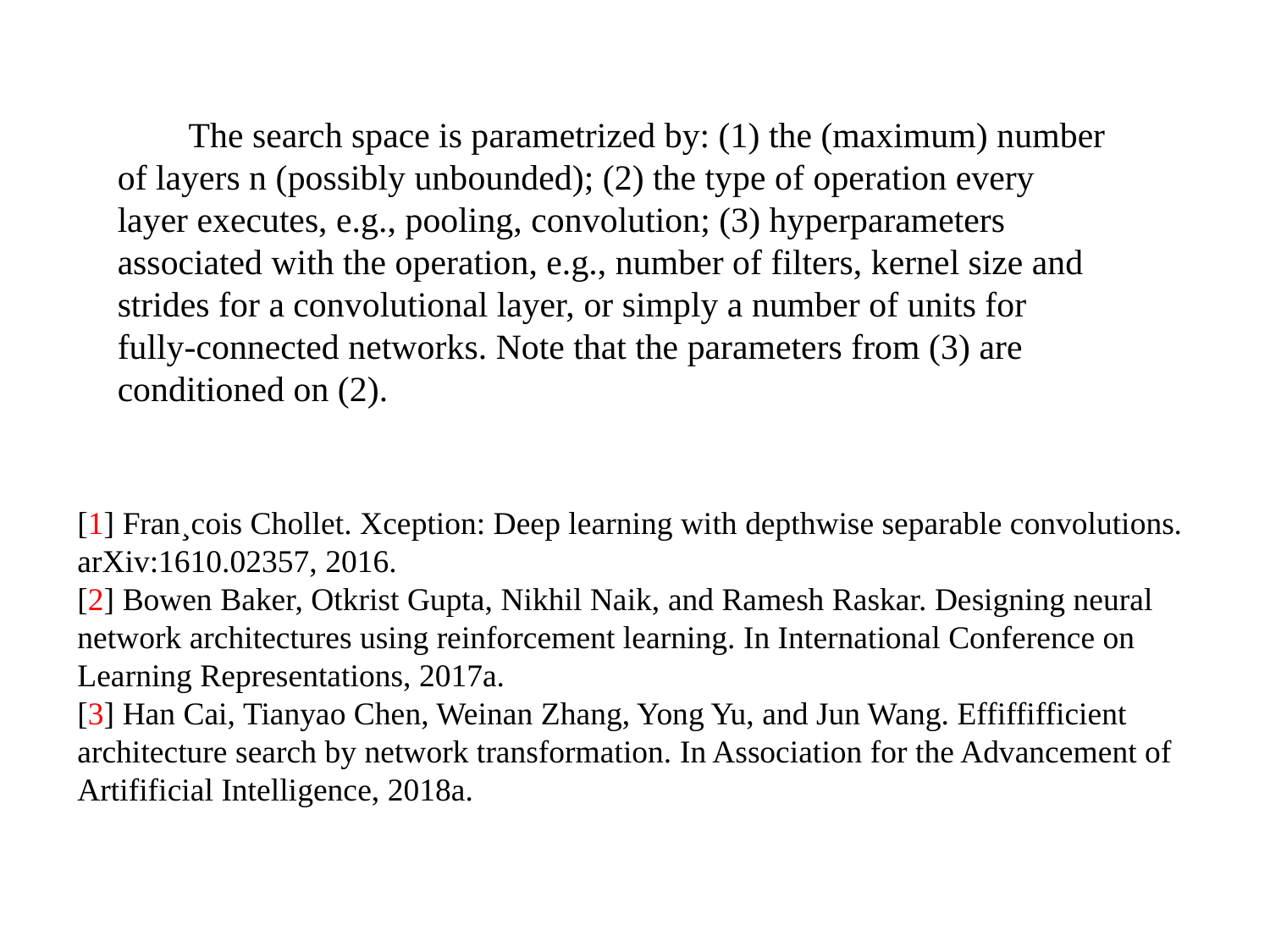

The search space is parametrized by: (1) the (maximum) number of layers n (possibly unbounded); (2) the type of operation every layer executes, e.g., pooling, convolution; (3) hyperparameters associated with the operation, e.g., number of filters, kernel size and strides for a convolutional layer, or simply a number of units for fully-connected networks. Note that the parameters from (3) are conditioned on (2).
[1] Fran¸cois Chollet. Xception: Deep learning with depthwise separable convolutions. arXiv:1610.02357, 2016.
[2] Bowen Baker, Otkrist Gupta, Nikhil Naik, and Ramesh Raskar. Designing neural network architectures using reinforcement learning. In International Conference on Learning Representations, 2017a.
[3] Han Cai, Tianyao Chen, Weinan Zhang, Yong Yu, and Jun Wang. Effiffifficient architecture search by network transformation. In Association for the Advancement of Artifificial Intelligence, 2018a.